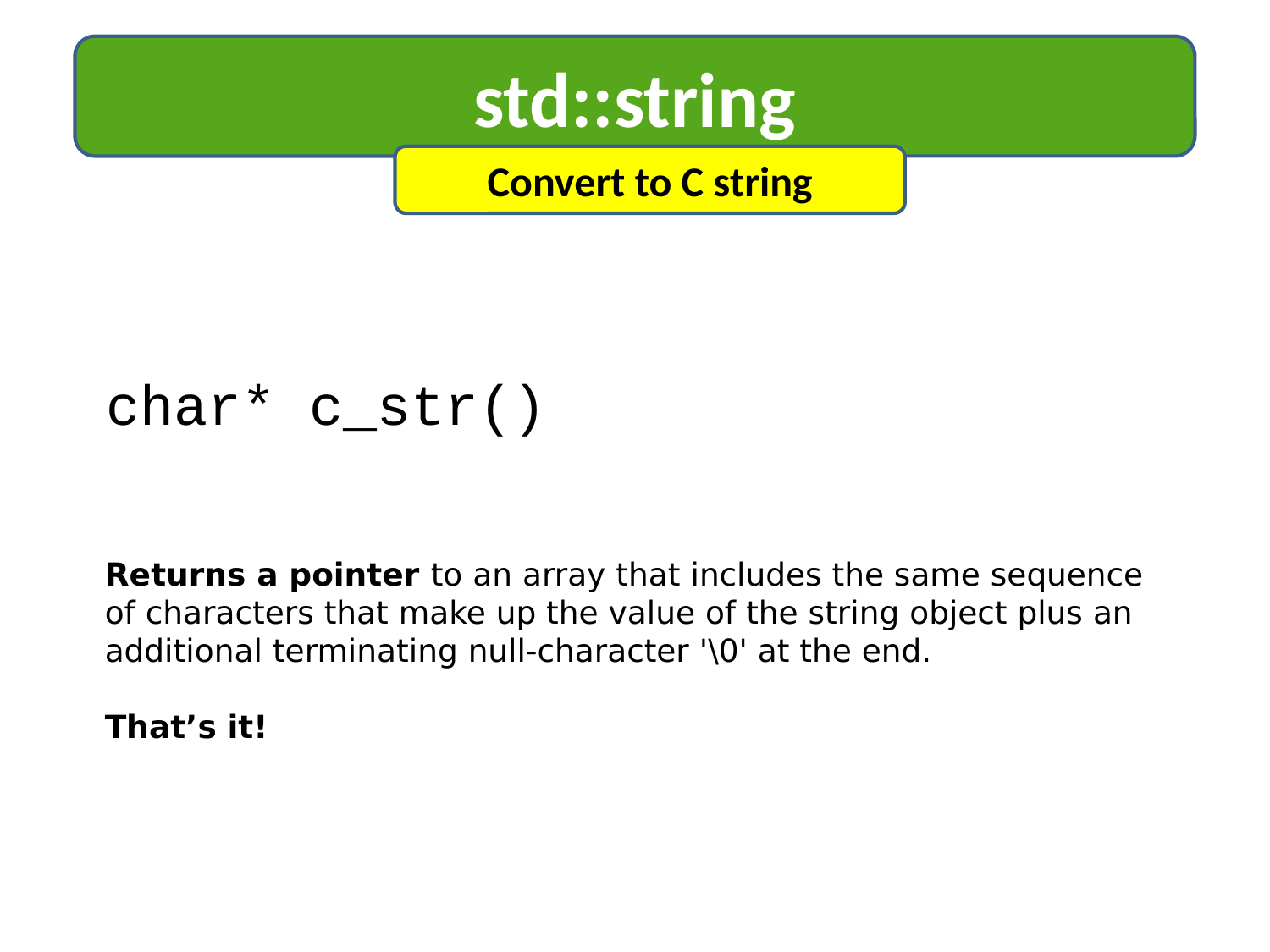

std::string
Convert to C string
char* c_str()
Returns a pointer to an array that includes the same sequence of characters that make up the value of the string object plus an additional terminating null-character '\0' at the end.

That’s it!